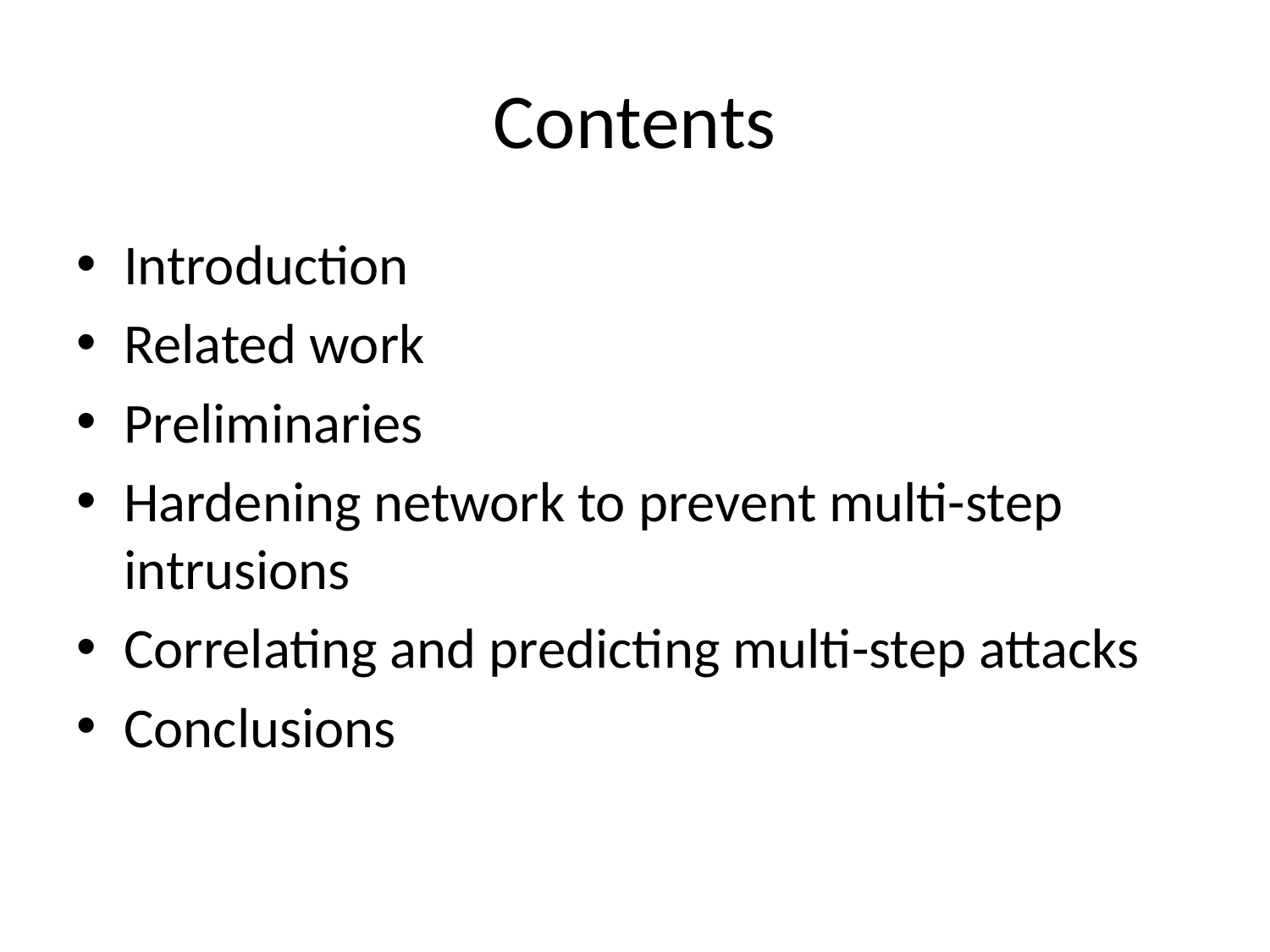

# Contents
Introduction
Related work
Preliminaries
Hardening network to prevent multi-step intrusions
Correlating and predicting multi-step attacks
Conclusions